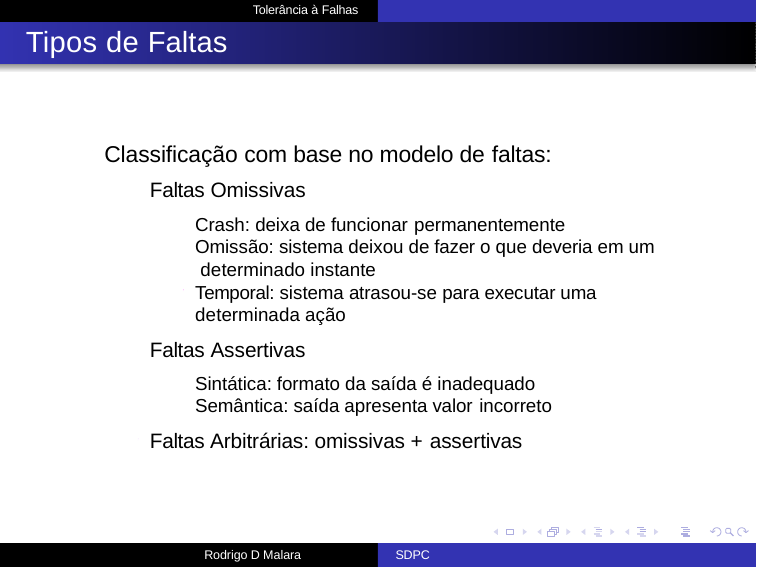

Tolerância à Falhas
# Tipos de Faltas

Classificação com base no modelo de faltas:
Faltas Omissivas
Crash: deixa de funcionar permanentemente
Omissão: sistema deixou de fazer o que deveria em um  determinado instante
Temporal: sistema atrasou-se para executar uma  determinada ação
Faltas Assertivas
Sintática: formato da saída é inadequado  Semântica: saída apresenta valor incorreto
Faltas Arbitrárias: omissivas + assertivas

Rodrigo D Malara
SDPC